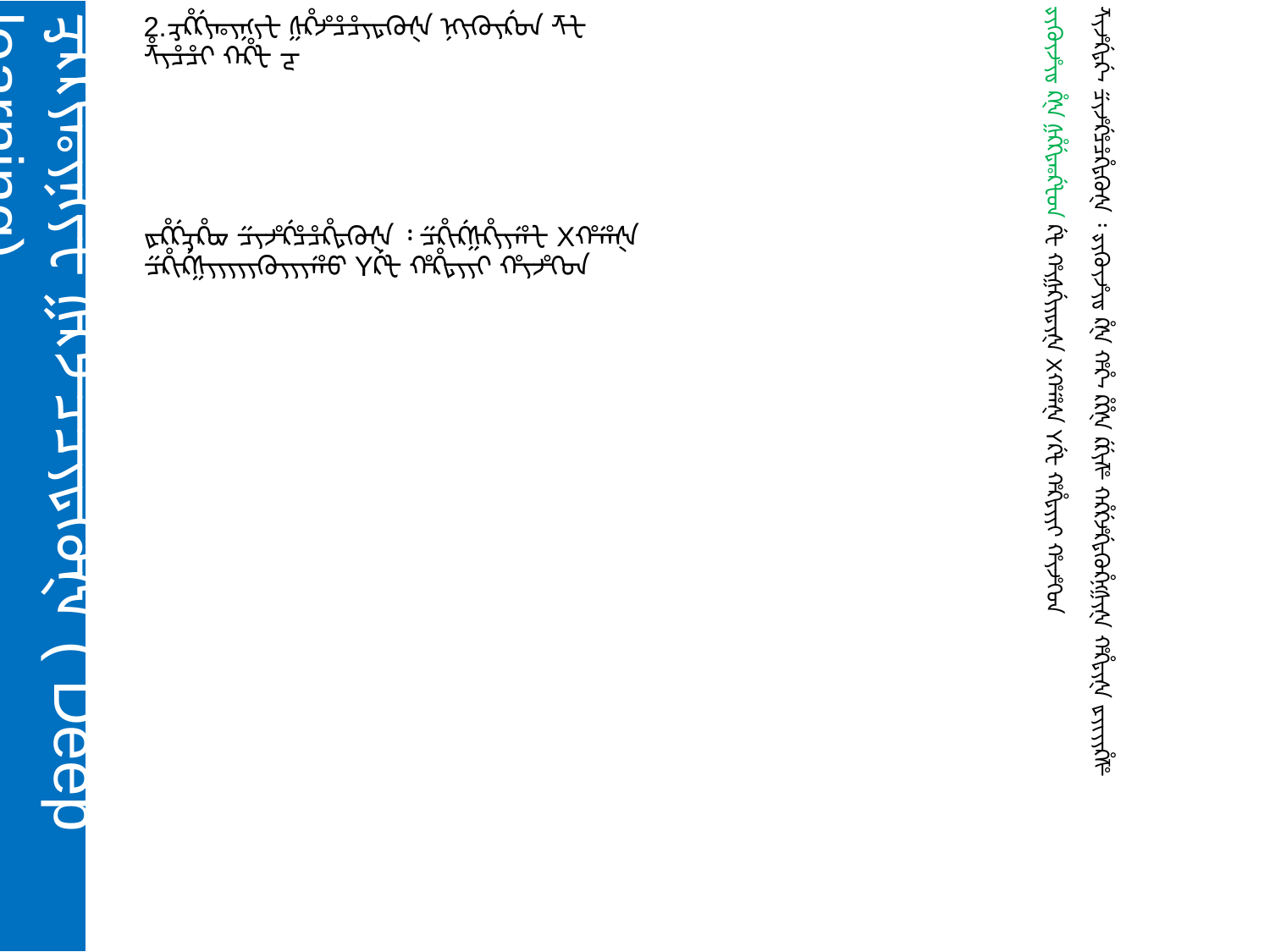

ᢋᡭᡬᡪᢛᡪᢊᡪᡫ ᢔᡭᢞᡱᡱᡪᢑᢙᡧ ( Deep learning)

# 2.ᢋᡭᡬᡪᢛᡪᢊᡪᡫ ᢔᡭᢞᡱᡱᡪᢑᢙᡧ ᢊᡪᢙᡪᡬᡨ ᡯᡫ ᢜᡪᡱᡱᡳ ᡴᡭᡫ ᡓ ᢘᡭᡬᢋᡭᢍ ᡸᡪᢞᡬᡱᡱᡭᢑᢙᡧ ᠄ ᡸᡭᡳᡬᢔᡭᡪᡪᢚᡫ Xᡥᢚᡧ ᡸᡭᡳᡬᢔᡪᡪᡪᡪᡪᢙᡪᡪᡪᢚᡦ Yᡬᡫ ᡥᡭᢑᡪᡪᡳ ᡥᡪᢞᢉᡨ
ᡯᡪᢞᡬᢑᡬᢇ ᡸᡪᢞᡬᡱᡱᡭᢑᢙᡧ ᠄ ᢌᡪᢙᡪᢞᡪᢐ ᡭᡧ ᡥᡭᢇ ᡭᡭᡧ ᡬᡬᡪᢝ ᡴᡭᡬᢞᡬᢑᢙᡭᢊᢔᡪᡧ ᡥᡭᢑᡪᡧ ᢘᡪᡳᡪᡪᡭᢝ

ᢌᡪᢙᡪᢞᡪᢐ ᡭᡧ ᢔᡭᡬᢑᢛᡬᡫᡨ ᡬᡫ ᡥᡪᢔᡬᡪᡪᢑᡪᡧ Xᡥᢚᡧ Yᡬᡫ ᡥᡭᢑᡪᡪᡳ ᡥᡪᢞᢉᡨ